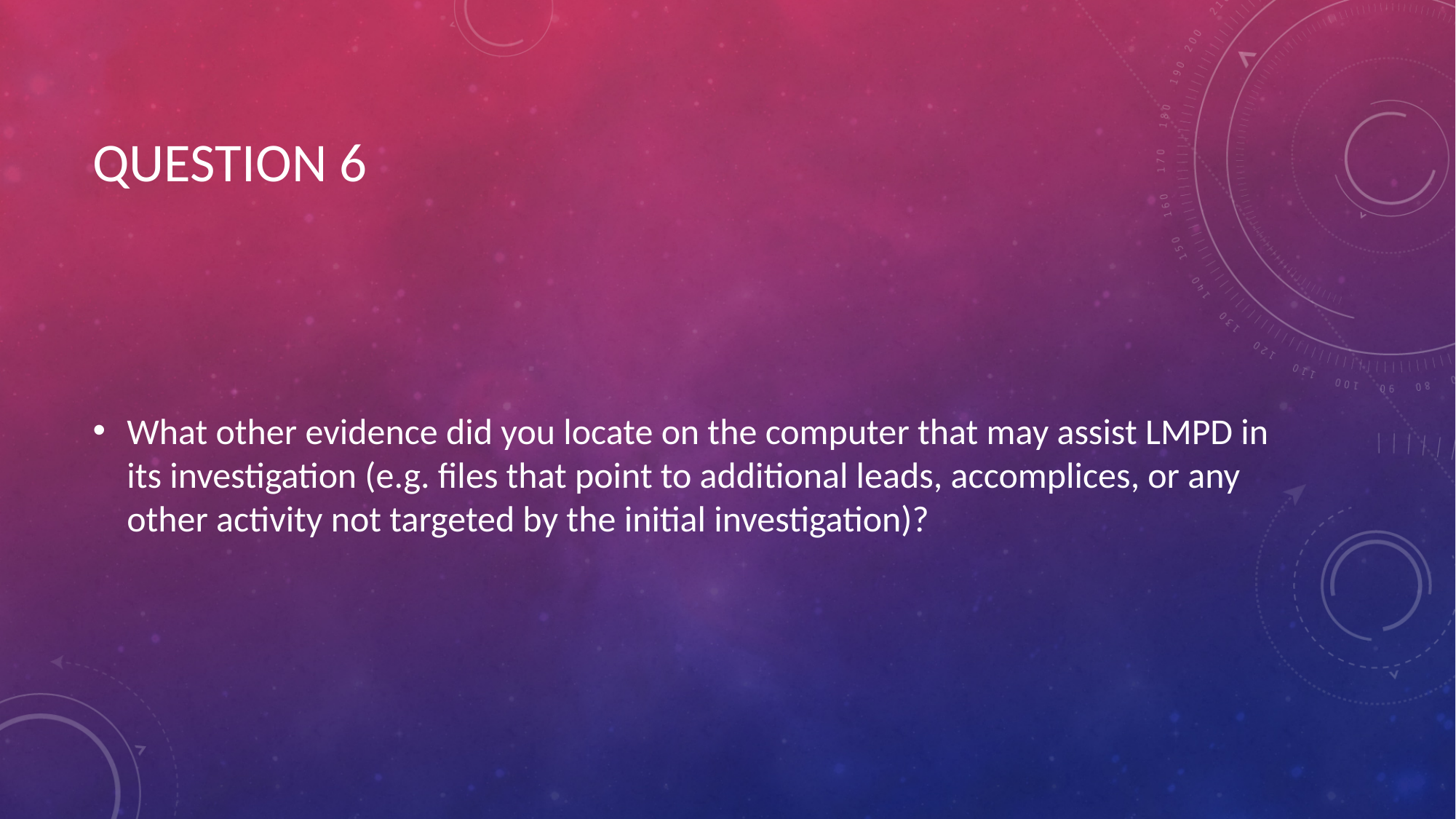

# Question 6
What other evidence did you locate on the computer that may assist LMPD in its investigation (e.g. files that point to additional leads, accomplices, or any other activity not targeted by the initial investigation)?